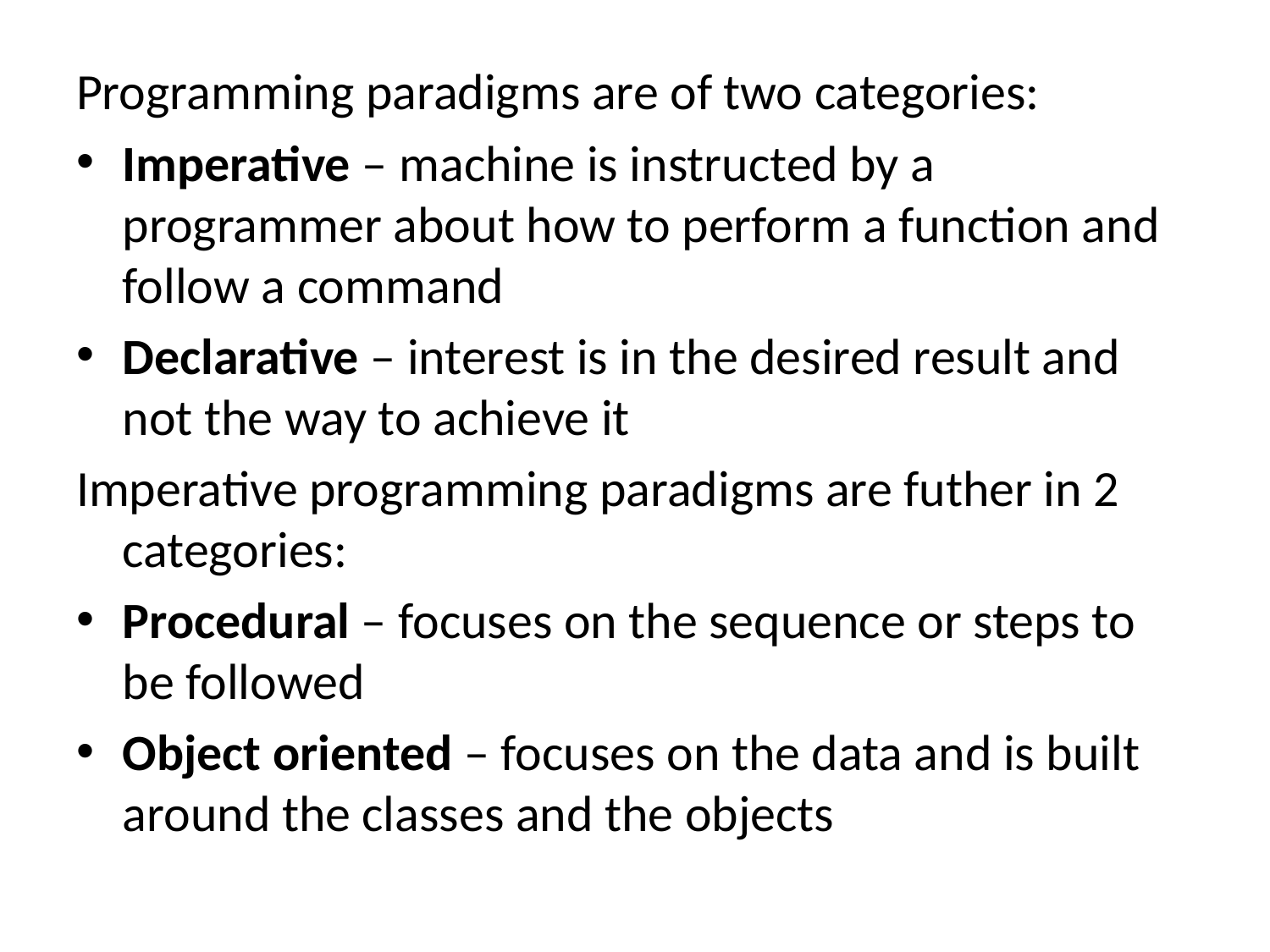

Programming paradigms are of two categories:
Imperative – machine is instructed by a programmer about how to perform a function and follow a command
Declarative – interest is in the desired result and not the way to achieve it
Imperative programming paradigms are futher in 2 categories:
Procedural – focuses on the sequence or steps to be followed
Object oriented – focuses on the data and is built around the classes and the objects